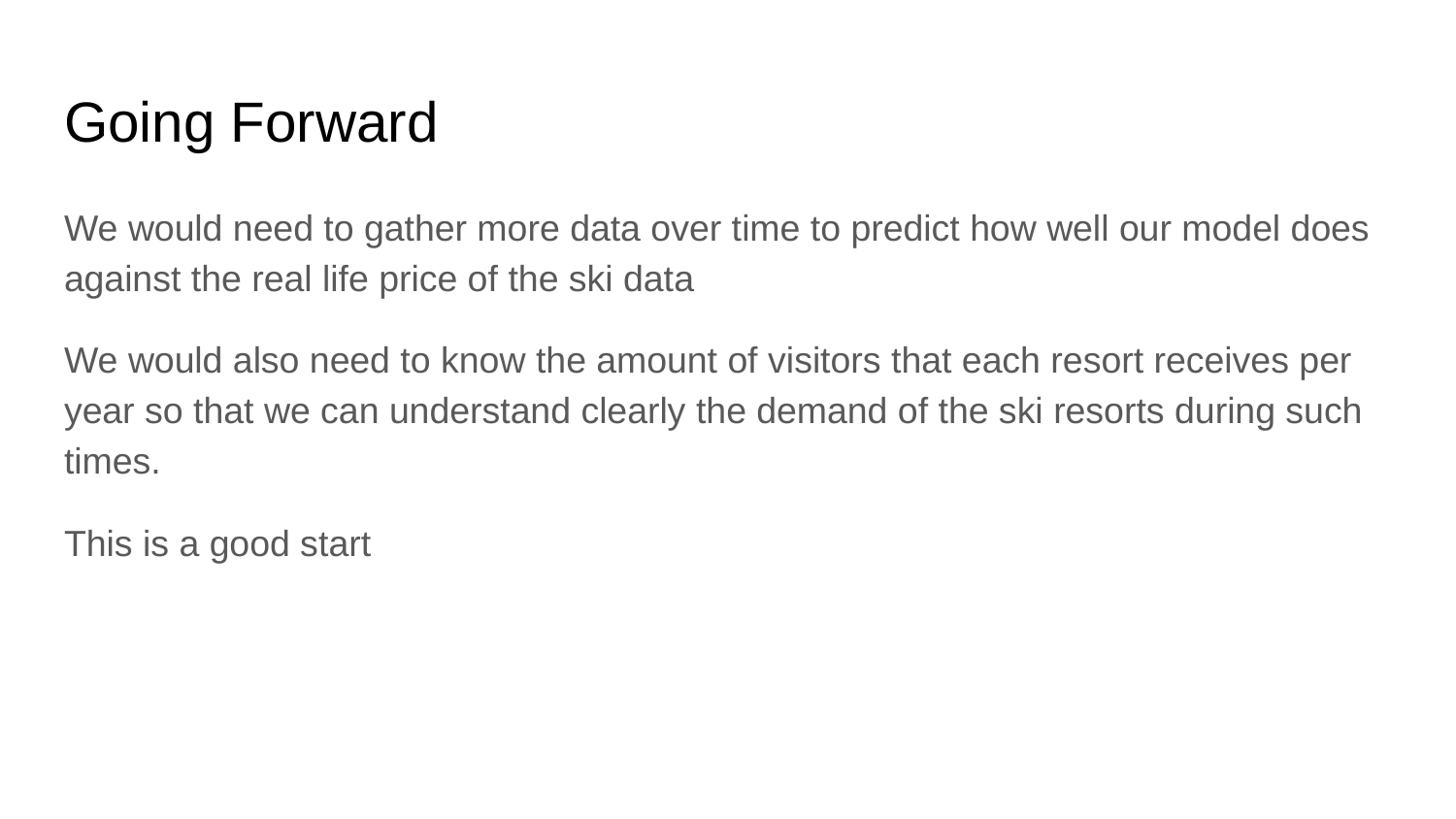

# Going Forward
We would need to gather more data over time to predict how well our model does against the real life price of the ski data
We would also need to know the amount of visitors that each resort receives per year so that we can understand clearly the demand of the ski resorts during such times.
This is a good start